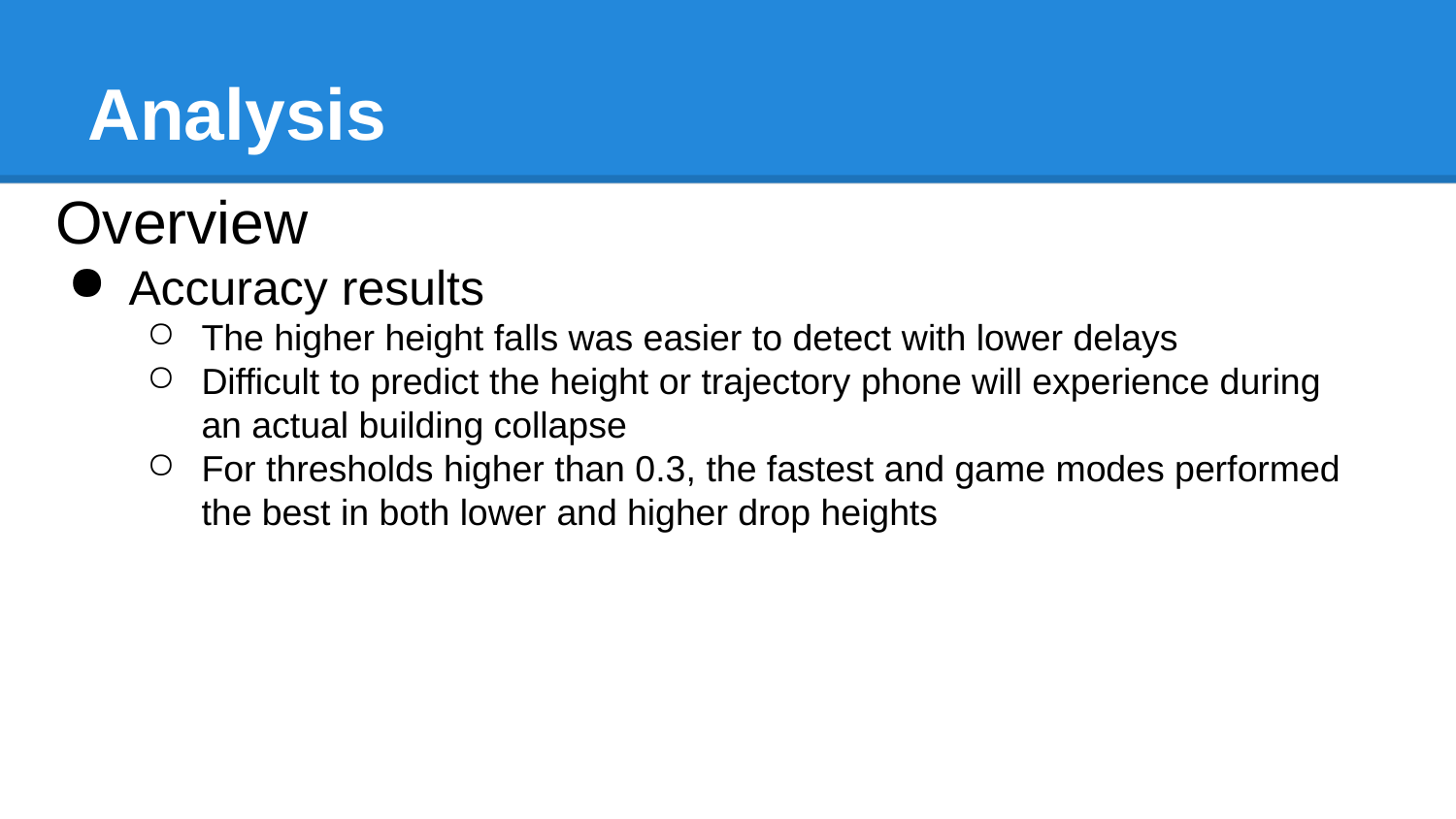

# Analysis
Overview
Accuracy results
The higher height falls was easier to detect with lower delays
Difficult to predict the height or trajectory phone will experience during an actual building collapse
For thresholds higher than 0.3, the fastest and game modes performed the best in both lower and higher drop heights